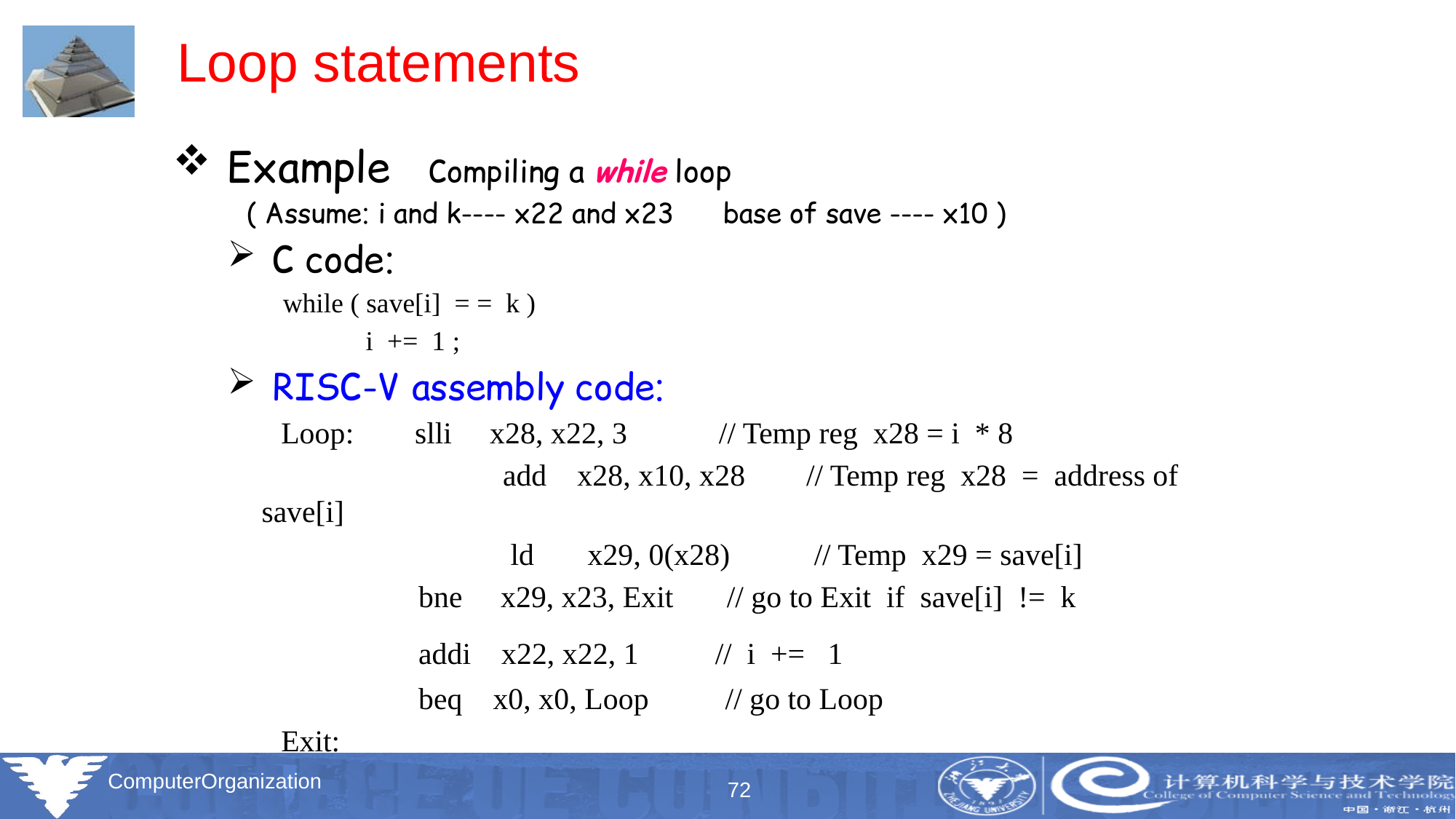

# Loop statements
 Example   Compiling a while loop
         ( Assume: i and k---- x22 and x23      base of save ---- x10 )
 C code:
        while ( save[i]  = =  k )
                    i  +=  1 ;
 RISC-V assembly code:
       Loop:        slli     x28, x22, 3            // Temp reg  x28 = i  * 8
			   add    x28, x10, x28        // Temp reg  x28  =  address of save[i]
			    ld       x29, 0(x28)           // Temp  x29 = save[i]
                         bne     x29, x23, Exit       // go to Exit  if  save[i]  !=  k
               addi    x22, x22, 1          //  i  +=   1
                         beq    x0, x0, Loop          // go to Loop
       Exit: